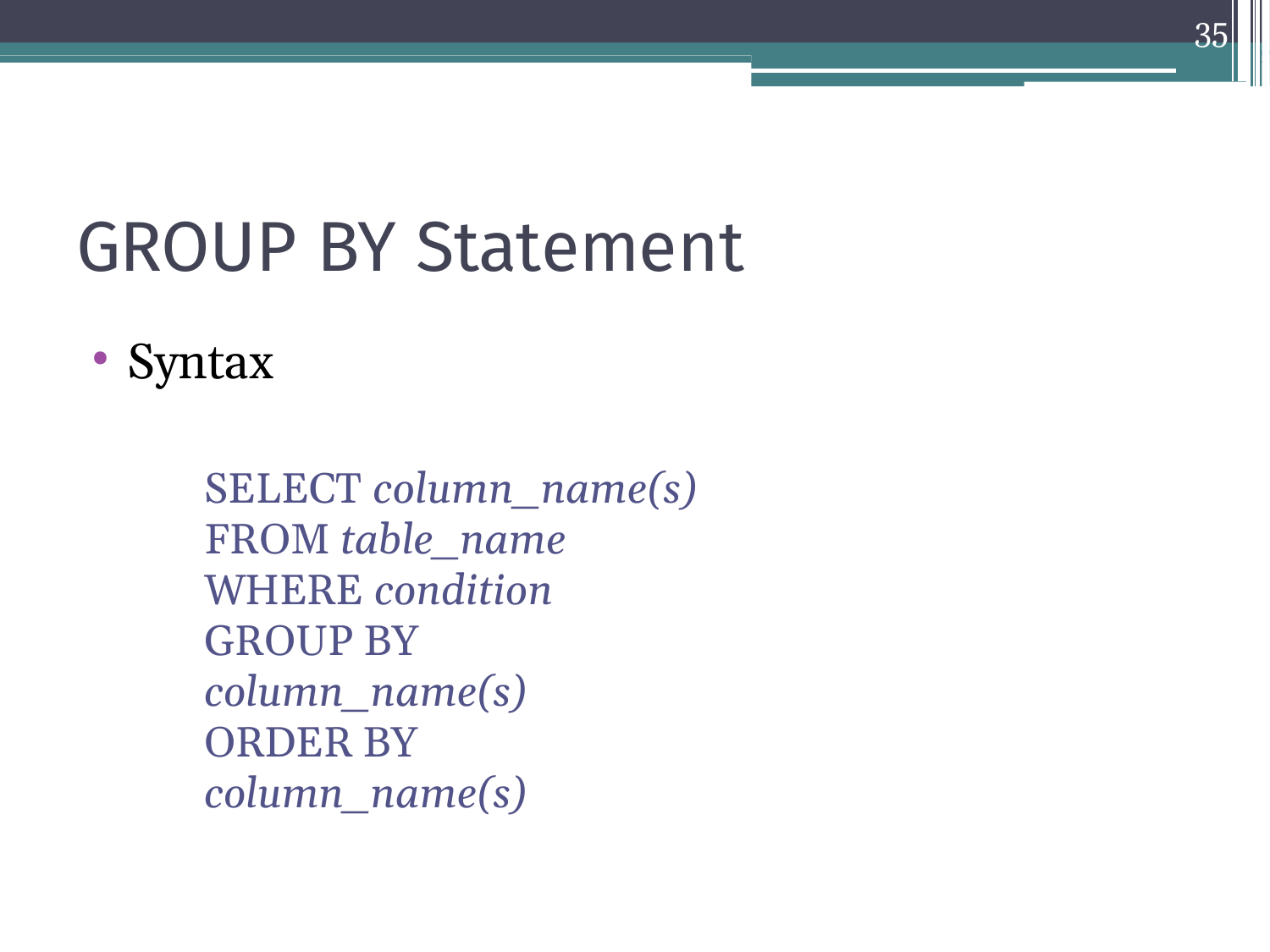

35
GROUP BY Statement
Syntax

SELECT column_name(s) FROM table_name WHERE condition
GROUP BY column_name(s)
ORDER BY column_name(s)